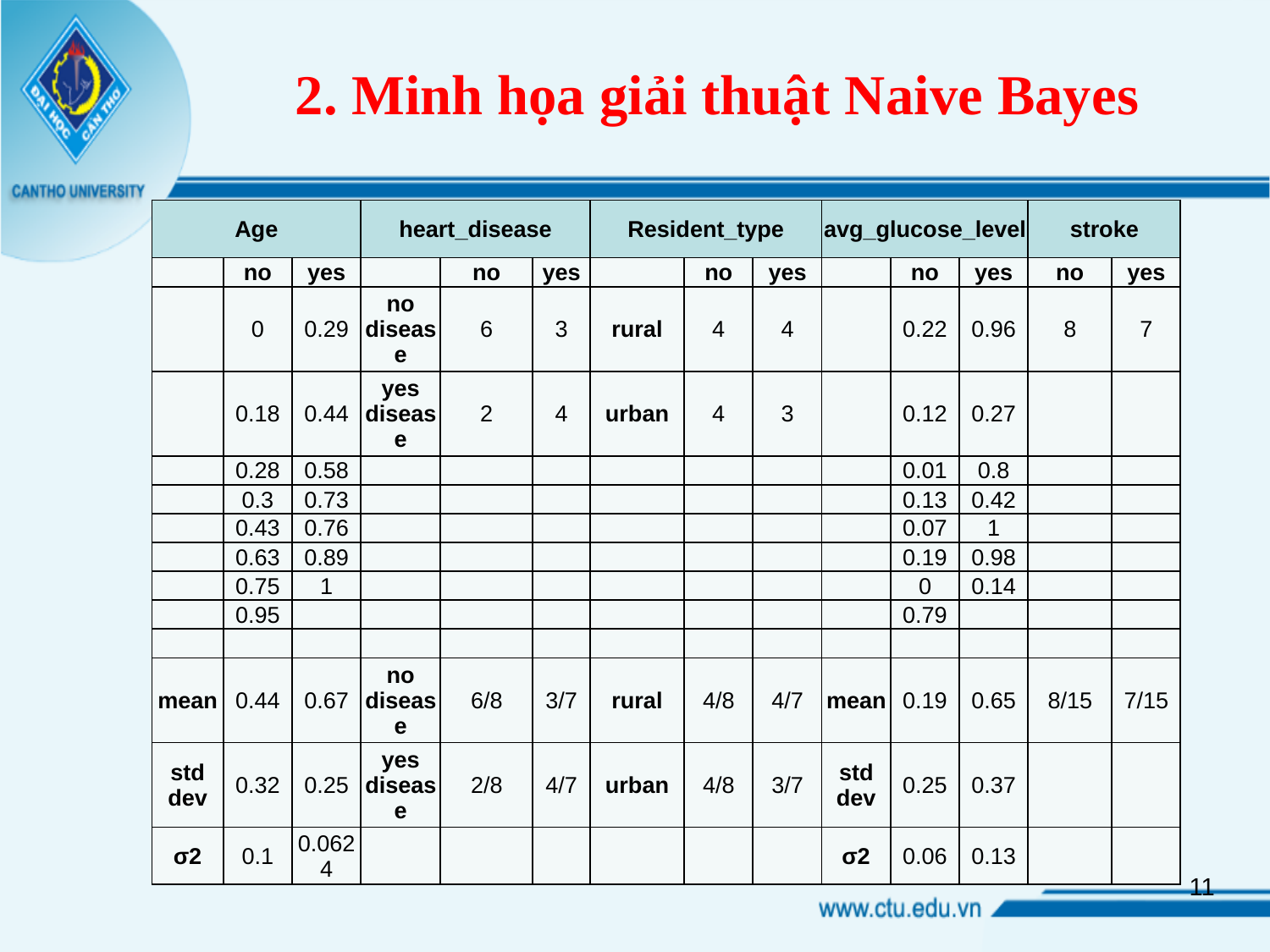

2. Minh họa giải thuật Naive Bayes
| Age |  |  | heart\_disease |  |  | Resident\_type |  |  | avg\_glucose\_level |  |  | stroke |  |
| --- | --- | --- | --- | --- | --- | --- | --- | --- | --- | --- | --- | --- | --- |
|  | no | yes |  | no | yes |  | no | yes |  | no | yes | no | yes |
|  | 0 | 0.29 | no disease | 6 | 3 | rural | 4 | 4 |  | 0.22 | 0.96 | 8 | 7 |
|  | 0.18 | 0.44 | yes disease | 2 | 4 | urban | 4 | 3 |  | 0.12 | 0.27 |  |  |
|  | 0.28 | 0.58 |  |  |  |  |  |  |  | 0.01 | 0.8 |  |  |
|  | 0.3 | 0.73 |  |  |  |  |  |  |  | 0.13 | 0.42 |  |  |
|  | 0.43 | 0.76 |  |  |  |  |  |  |  | 0.07 | 1 |  |  |
|  | 0.63 | 0.89 |  |  |  |  |  |  |  | 0.19 | 0.98 |  |  |
|  | 0.75 | 1 |  |  |  |  |  |  |  | 0 | 0.14 |  |  |
|  | 0.95 |  |  |  |  |  |  |  |  | 0.79 |  |  |  |
|  |  |  |  |  |  |  |  |  |  |  |  |  |  |
| mean | 0.44 | 0.67 | no disease | 6/8 | 3/7 | rural | 4/8 | 4/7 | mean | 0.19 | 0.65 | 8/15 | 7/15 |
| std dev | 0.32 | 0.25 | yes disease | 2/8 | 4/7 | urban | 4/8 | 3/7 | std dev | 0.25 | 0.37 |  |  |
| σ2 | 0.1 | 0.0624 |  |  |  |  |  |  | σ2 | 0.06 | 0.13 |  |  |
11